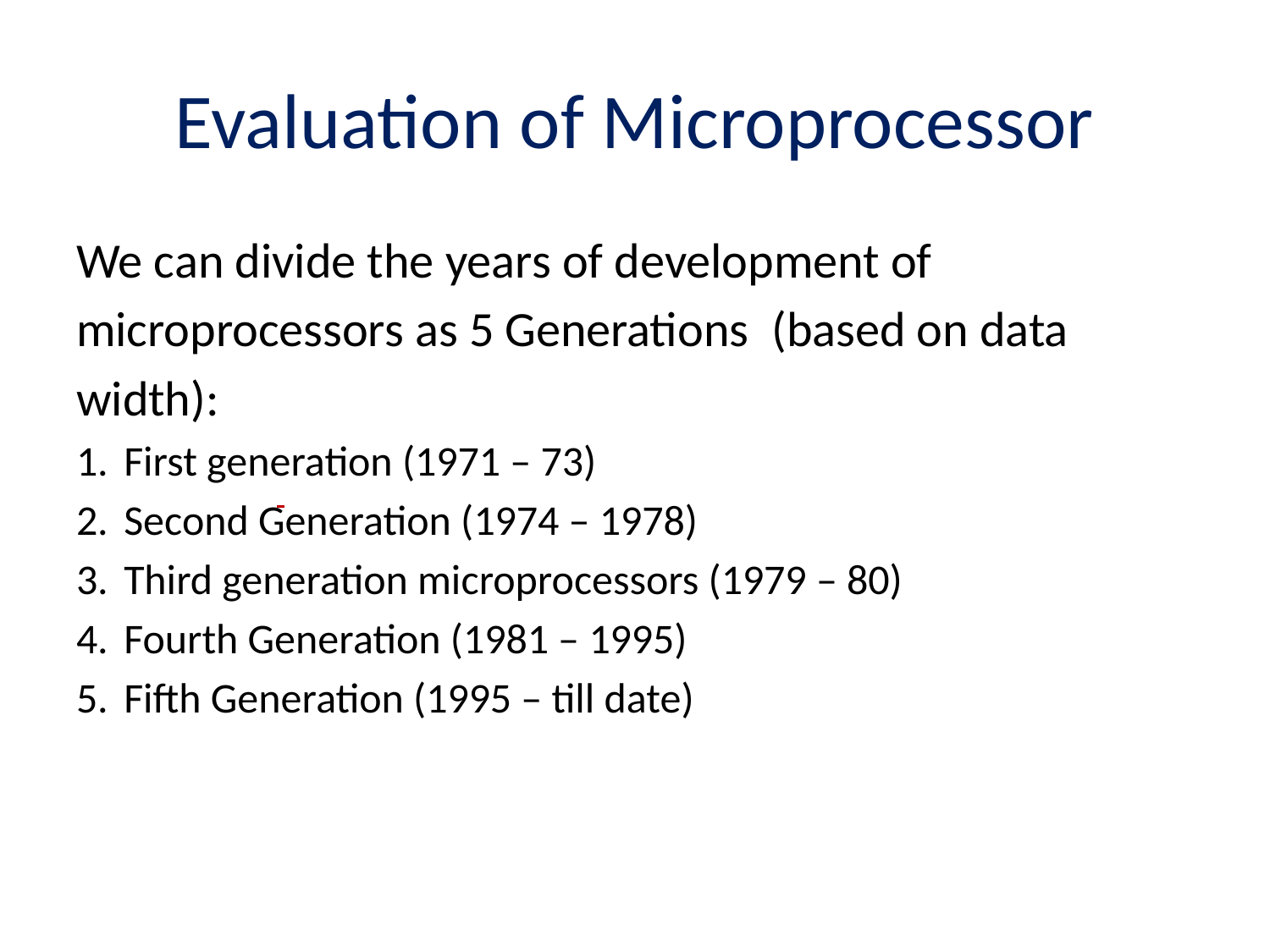

# Evaluation of Microprocessor
We can divide the years of development of
microprocessors as 5 Generations  (based on data
width):
First generation (1971 – 73)
Second Generation (1974 – 1978)
Third generation microprocessors (1979 – 80)
Fourth Generation (1981 – 1995)
Fifth Generation (1995 – till date)